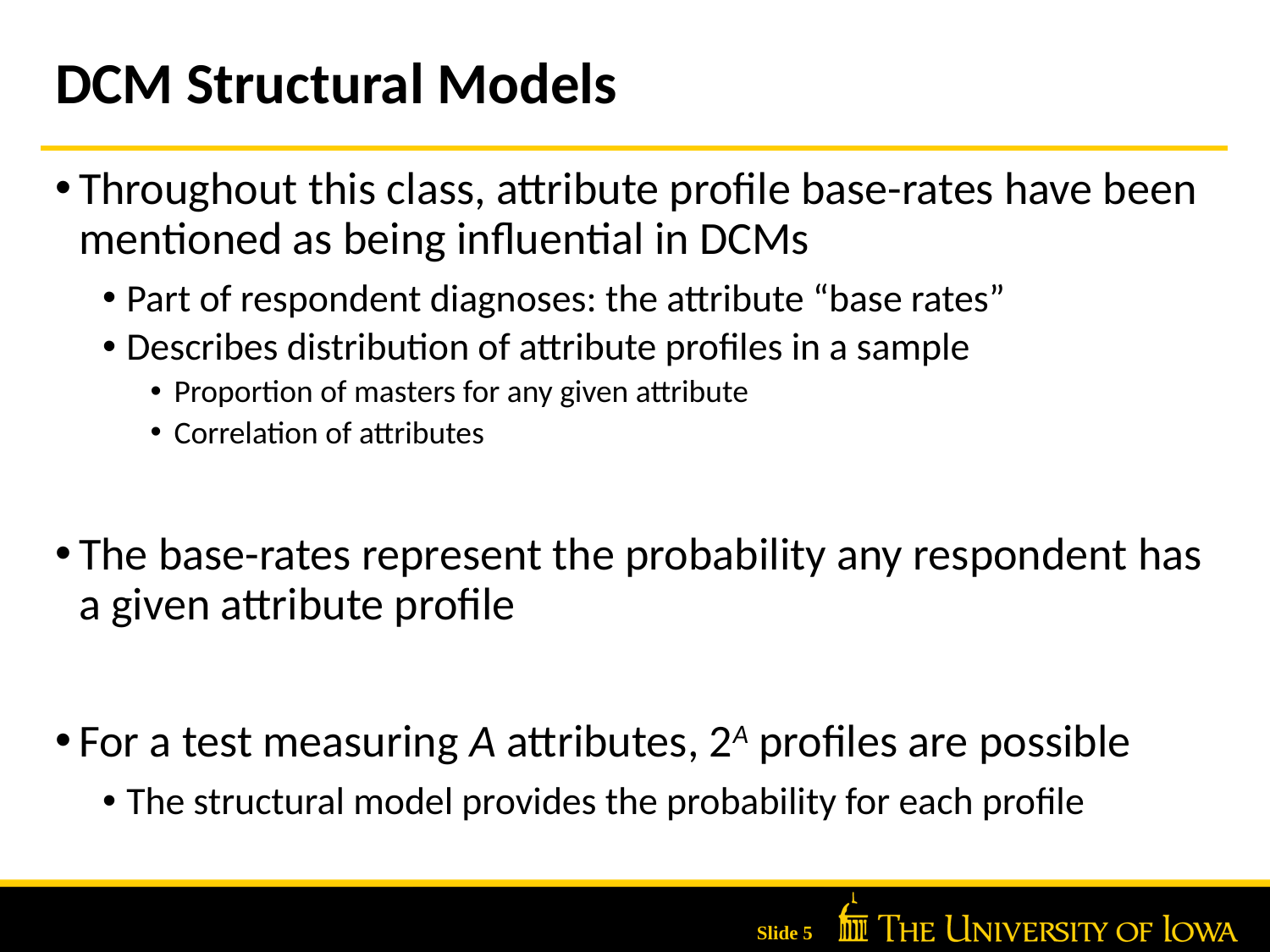

# DCM Structural Models
Throughout this class, attribute profile base-rates have been mentioned as being influential in DCMs
Part of respondent diagnoses: the attribute “base rates”
Describes distribution of attribute profiles in a sample
Proportion of masters for any given attribute
Correlation of attributes

The base-rates represent the probability any respondent has a given attribute profile

For a test measuring A attributes, 2A profiles are possible
The structural model provides the probability for each profile